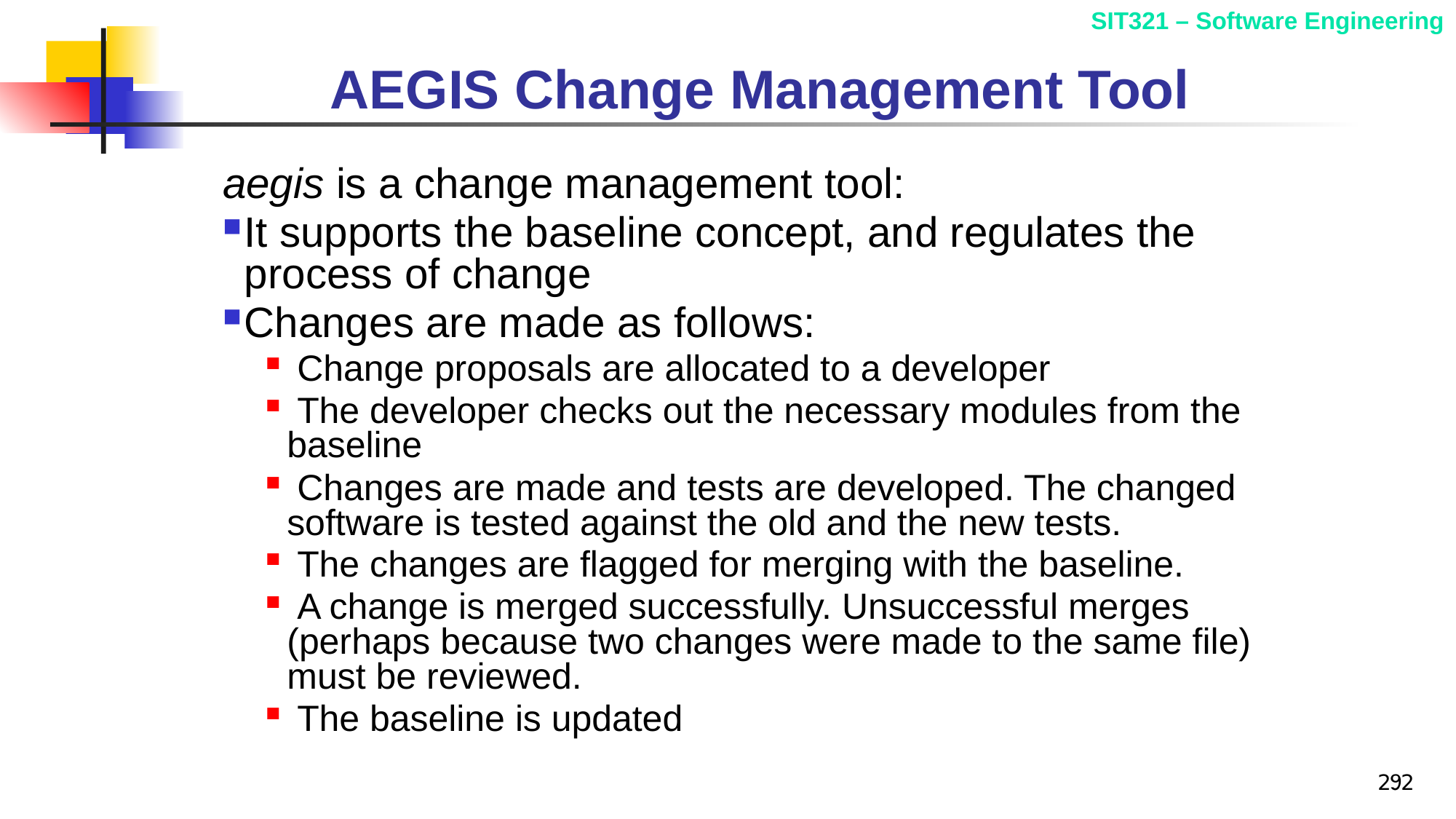

# AEGIS Change Management Tool
aegis is a change management tool:
It supports the baseline concept, and regulates the
process of change
Changes are made as follows:
 Change proposals are allocated to a developer
 The developer checks out the necessary modules from the baseline
 Changes are made and tests are developed. The changed
software is tested against the old and the new tests.
 The changes are flagged for merging with the baseline.
 A change is merged successfully. Unsuccessful merges (perhaps because two changes were made to the same file) must be reviewed.
 The baseline is updated
292